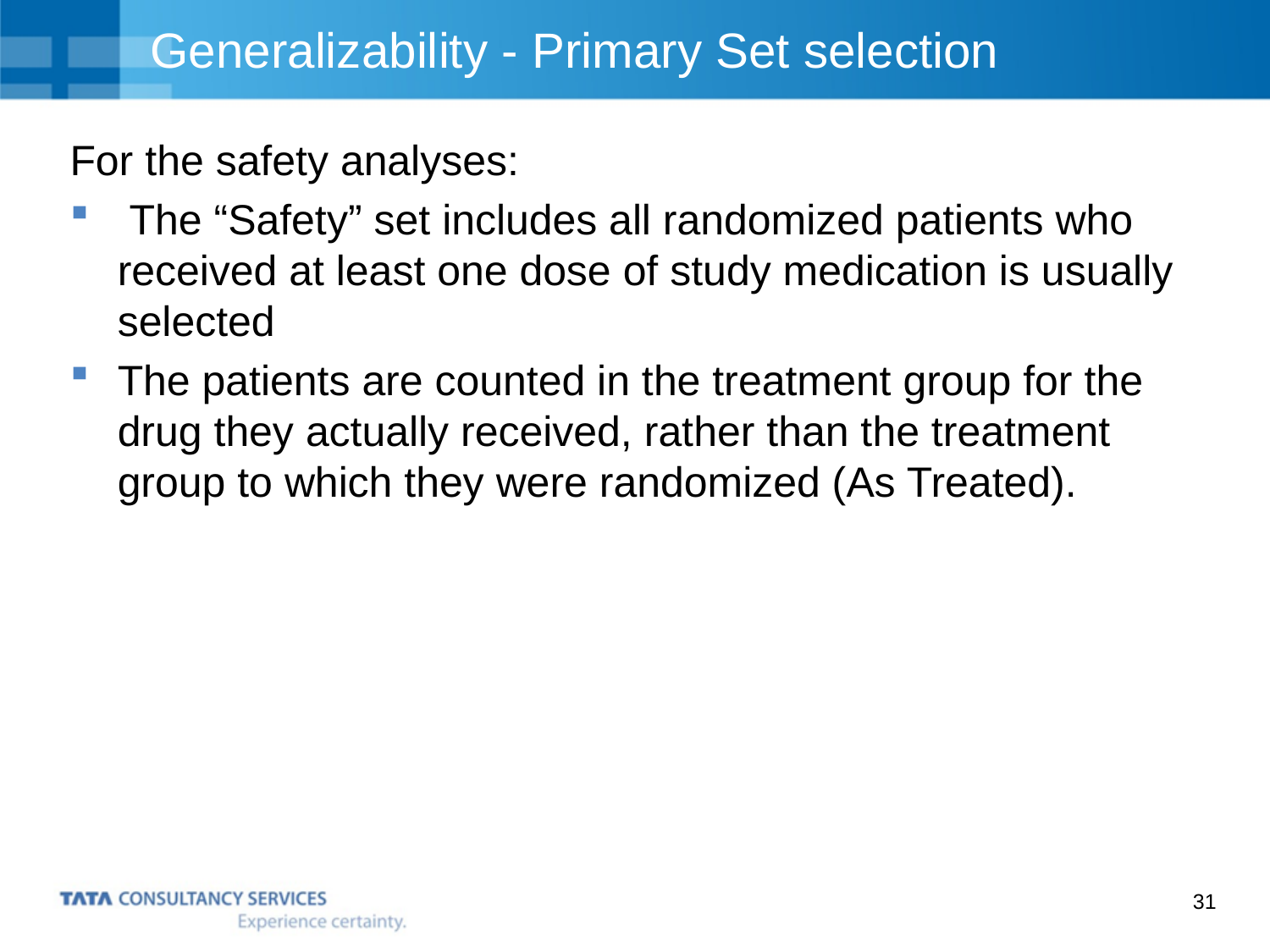

# Generalizability - Primary Set selection
For the safety analyses:
 The “Safety” set includes all randomized patients who received at least one dose of study medication is usually selected
The patients are counted in the treatment group for the drug they actually received, rather than the treatment group to which they were randomized (As Treated).